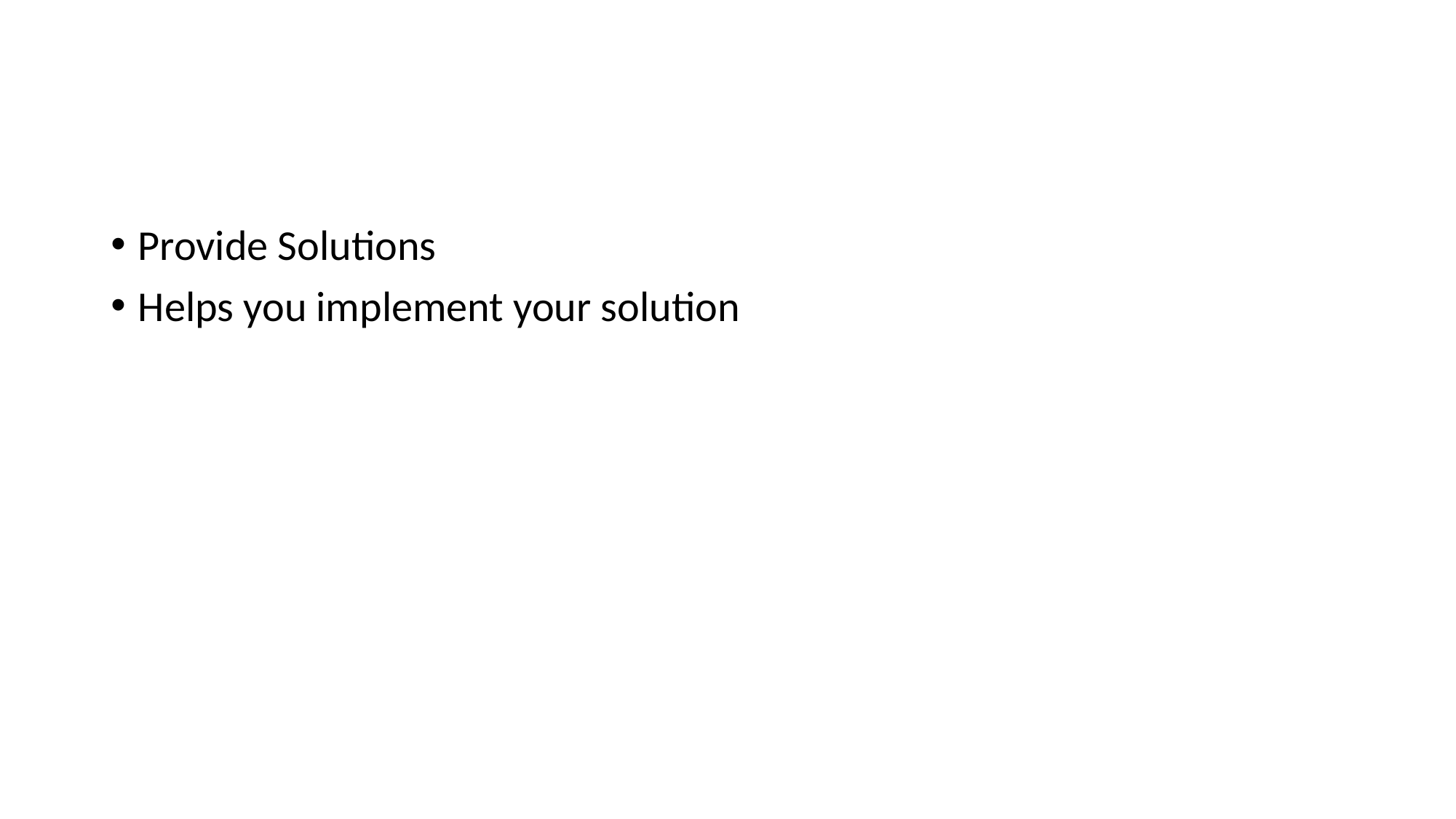

#
Provide Solutions
Helps you implement your solution